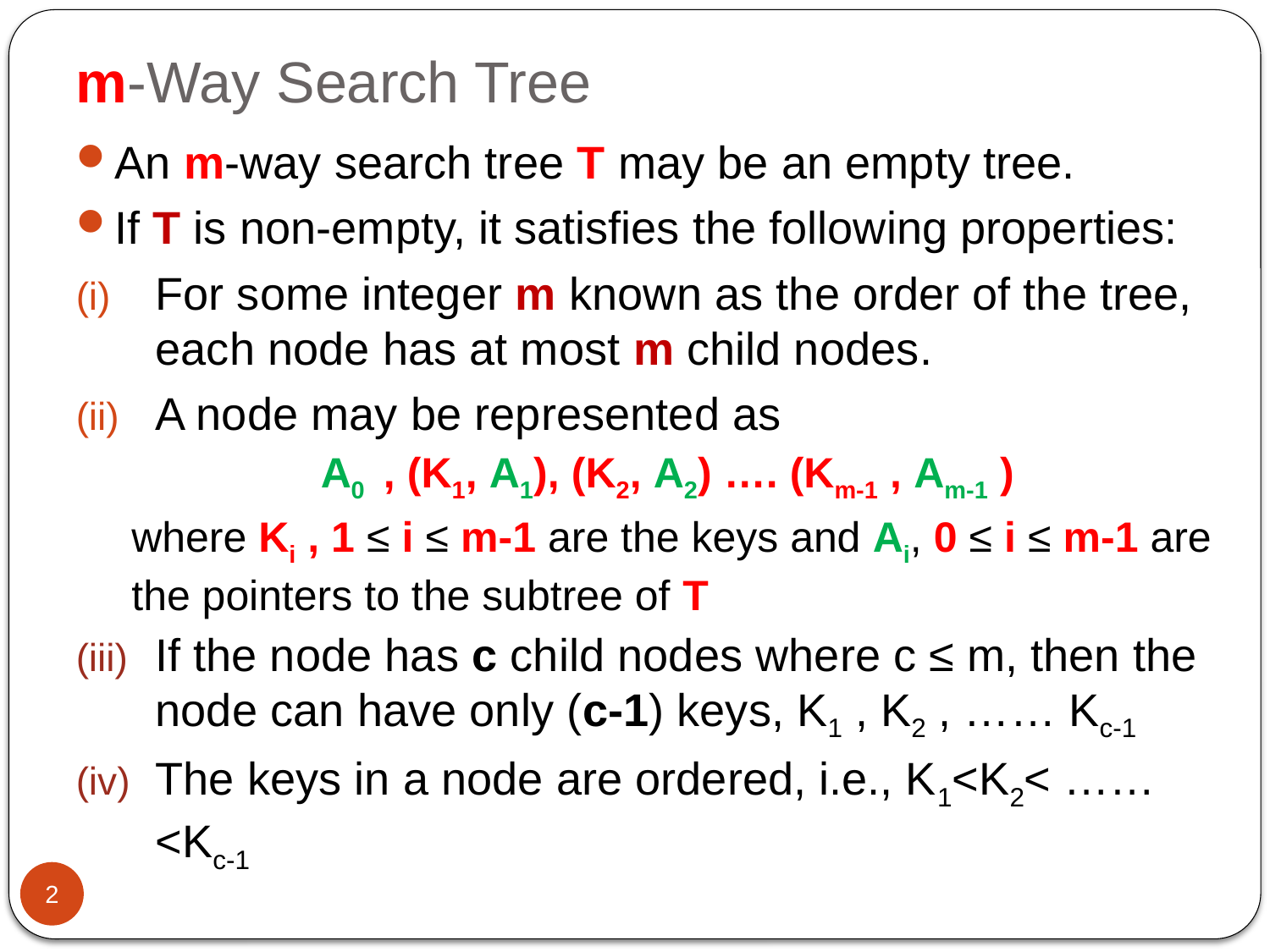

# m-Way Search Tree
An m-way search tree T may be an empty tree.
If T is non-empty, it satisfies the following properties:
For some integer m known as the order of the tree, each node has at most m child nodes.
A node may be represented as
A0  , (K1, A1), (K2, A2) …. (Km-1 , Am-1 )
where Ki , 1 ≤ i ≤ m-1 are the keys and Ai, 0 ≤ i ≤ m-1 are the pointers to the subtree of T
If the node has c child nodes where c ≤ m, then the node can have only (c-1) keys, K1 , K2 , …… Kc-1
The keys in a node are ordered, i.e., K1<K2< …… <Kc-1

2